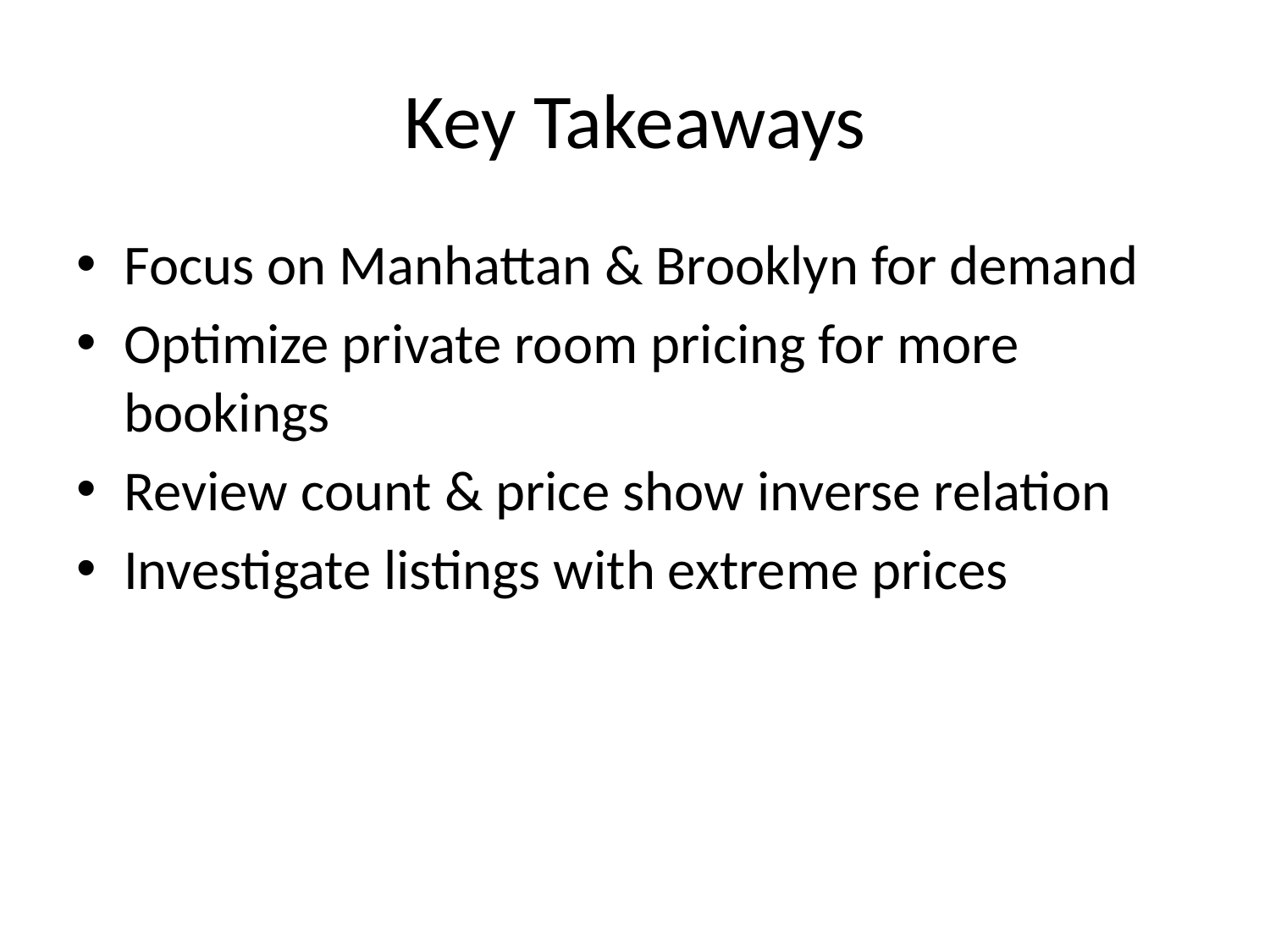

# Key Takeaways
Focus on Manhattan & Brooklyn for demand
Optimize private room pricing for more bookings
Review count & price show inverse relation
Investigate listings with extreme prices